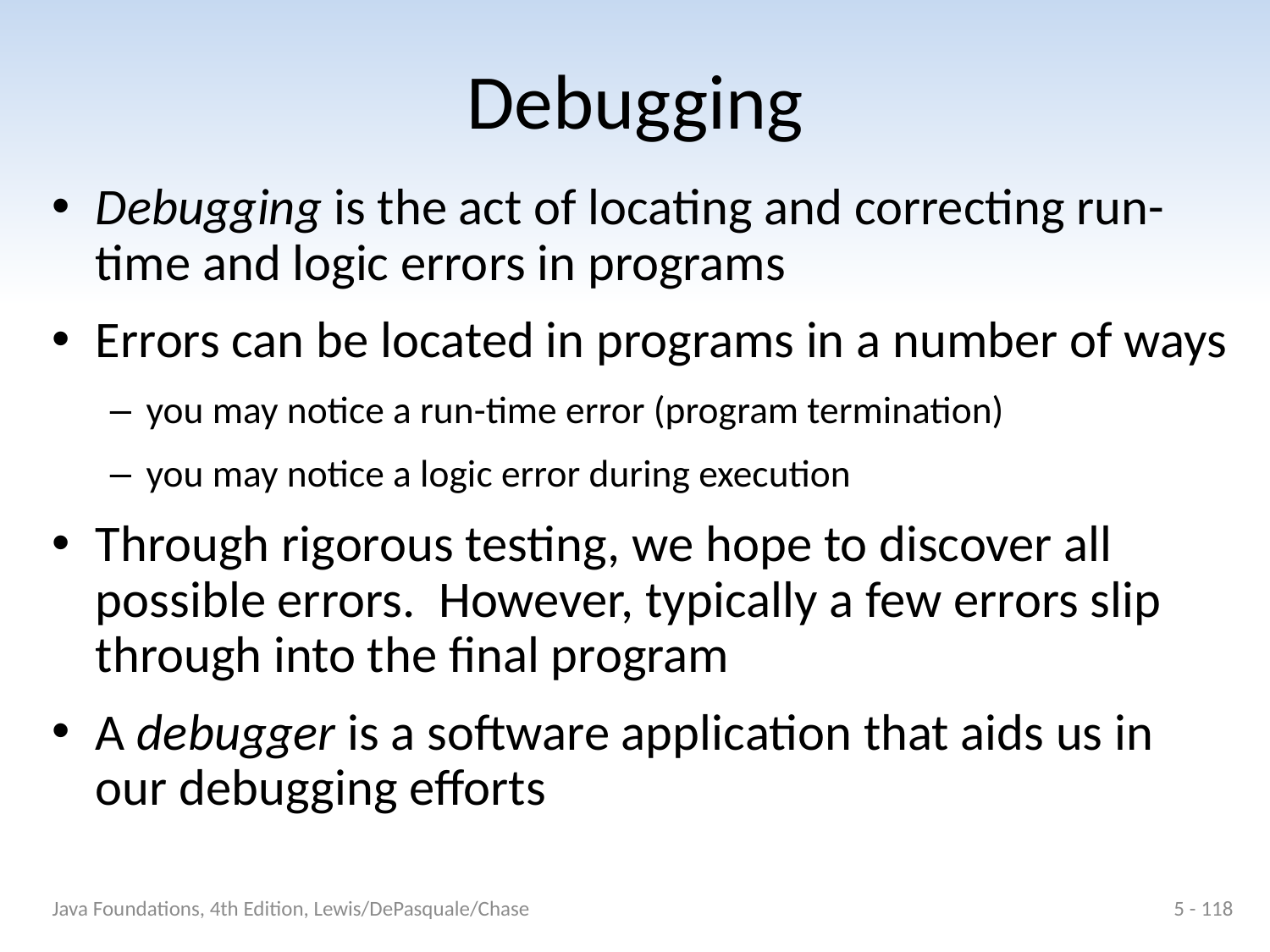

# Debugging
Debugging is the act of locating and correcting run-time and logic errors in programs
Errors can be located in programs in a number of ways
you may notice a run-time error (program termination)
you may notice a logic error during execution
Through rigorous testing, we hope to discover all possible errors.  However, typically a few errors slip through into the final program
A debugger is a software application that aids us in our debugging efforts
Java Foundations, 4th Edition, Lewis/DePasquale/Chase
5 - 118